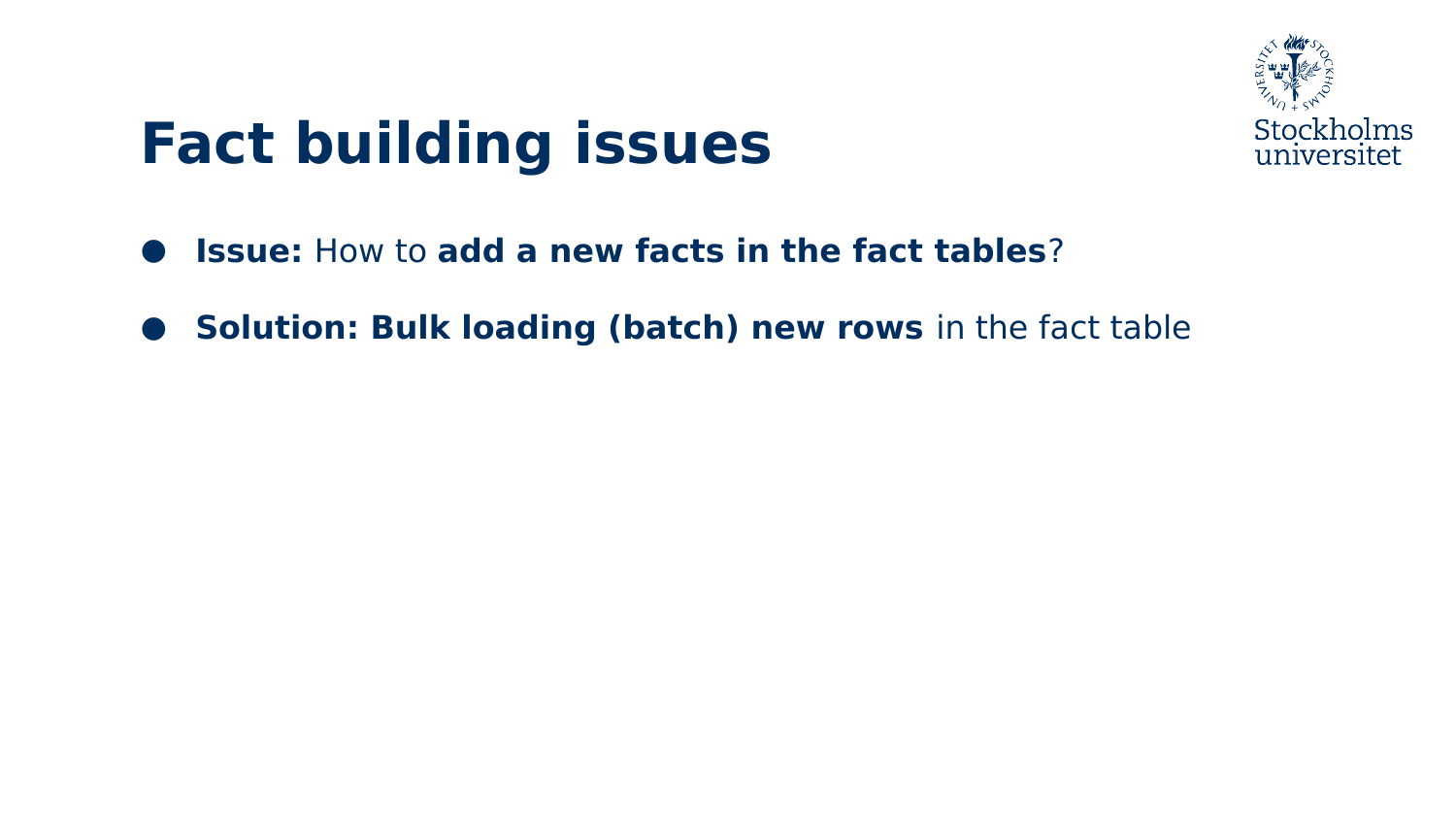

# Fact building issues
Issue: How to add a new facts in the fact tables?
Solution: Bulk loading (batch) new rows in the fact table